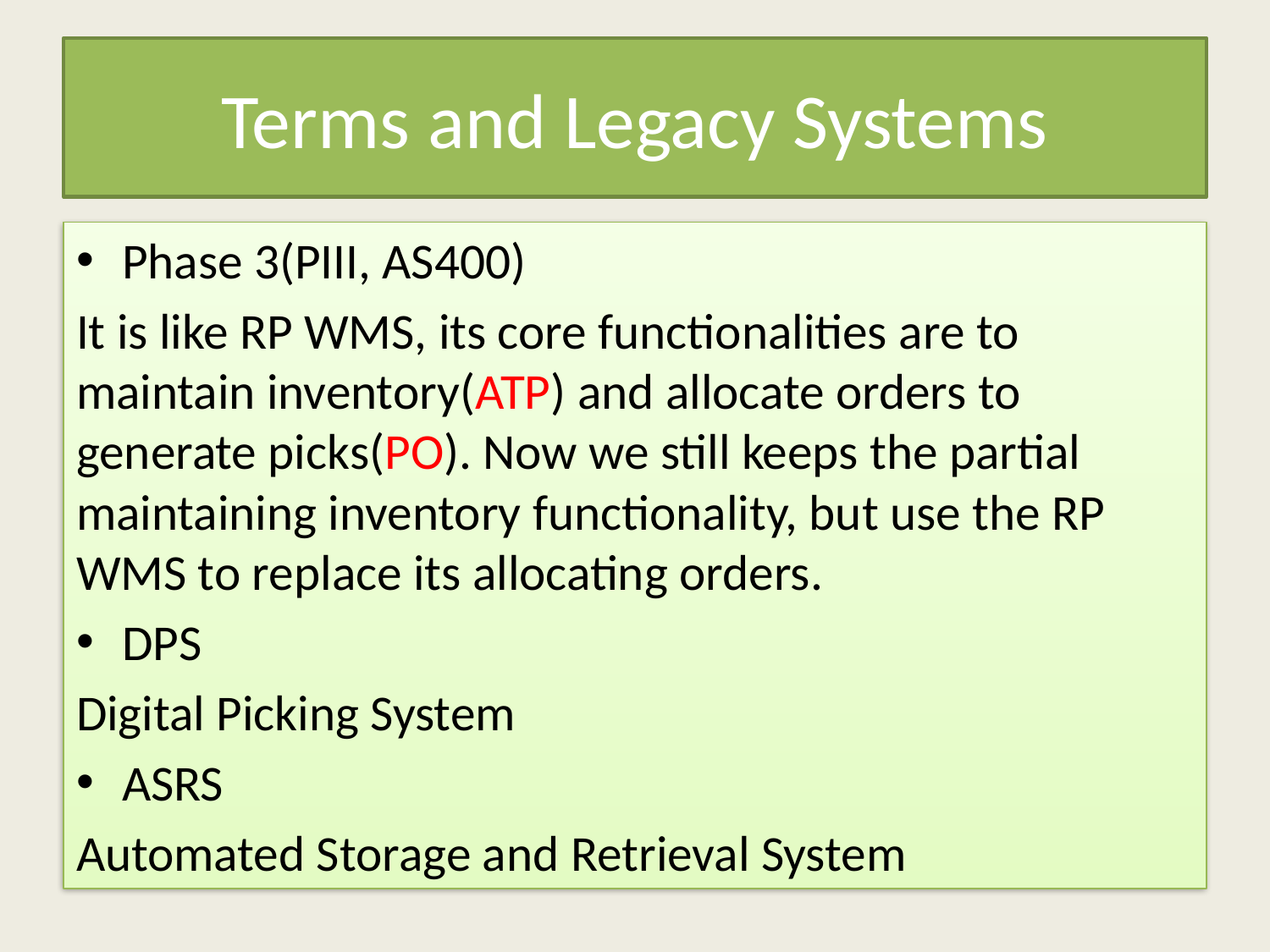

# Terms and Legacy Systems
Phase 3(PIII, AS400)
It is like RP WMS, its core functionalities are to maintain inventory(ATP) and allocate orders to generate picks(PO). Now we still keeps the partial maintaining inventory functionality, but use the RP WMS to replace its allocating orders.
DPS
Digital Picking System
ASRS
Automated Storage and Retrieval System